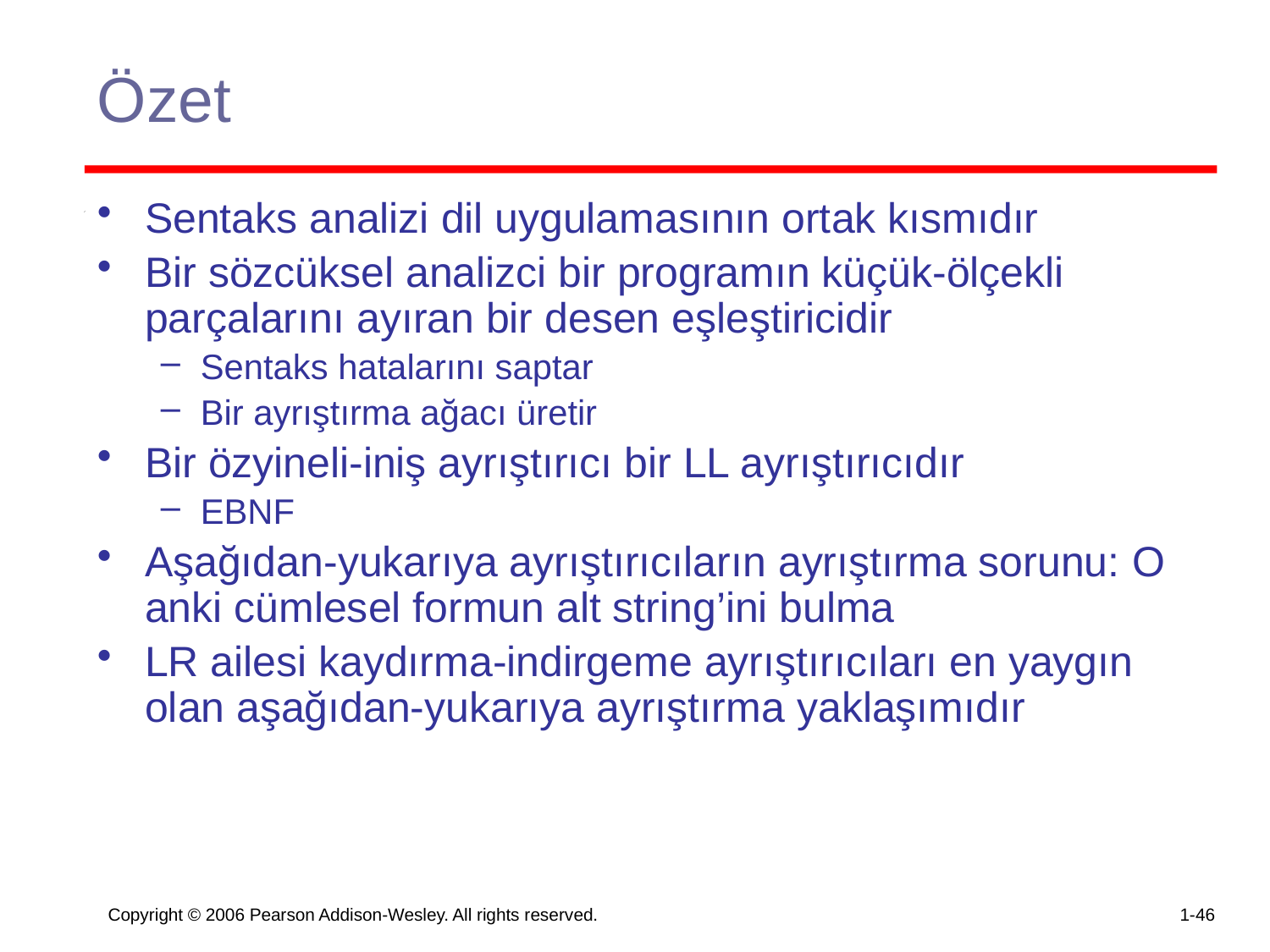

# Özet
Sentaks analizi dil uygulamasının ortak kısmıdır
Bir sözcüksel analizci bir programın küçük-ölçekli parçalarını ayıran bir desen eşleştiricidir
Sentaks hatalarını saptar
Bir ayrıştırma ağacı üretir
Bir özyineli-iniş ayrıştırıcı bir LL ayrıştırıcıdır
EBNF
Aşağıdan-yukarıya ayrıştırıcıların ayrıştırma sorunu: O anki cümlesel formun alt string’ini bulma
LR ailesi kaydırma-indirgeme ayrıştırıcıları en yaygın olan aşağıdan-yukarıya ayrıştırma yaklaşımıdır

Copyright © 2006 Pearson Addison-Wesley. All rights reserved.
1-46